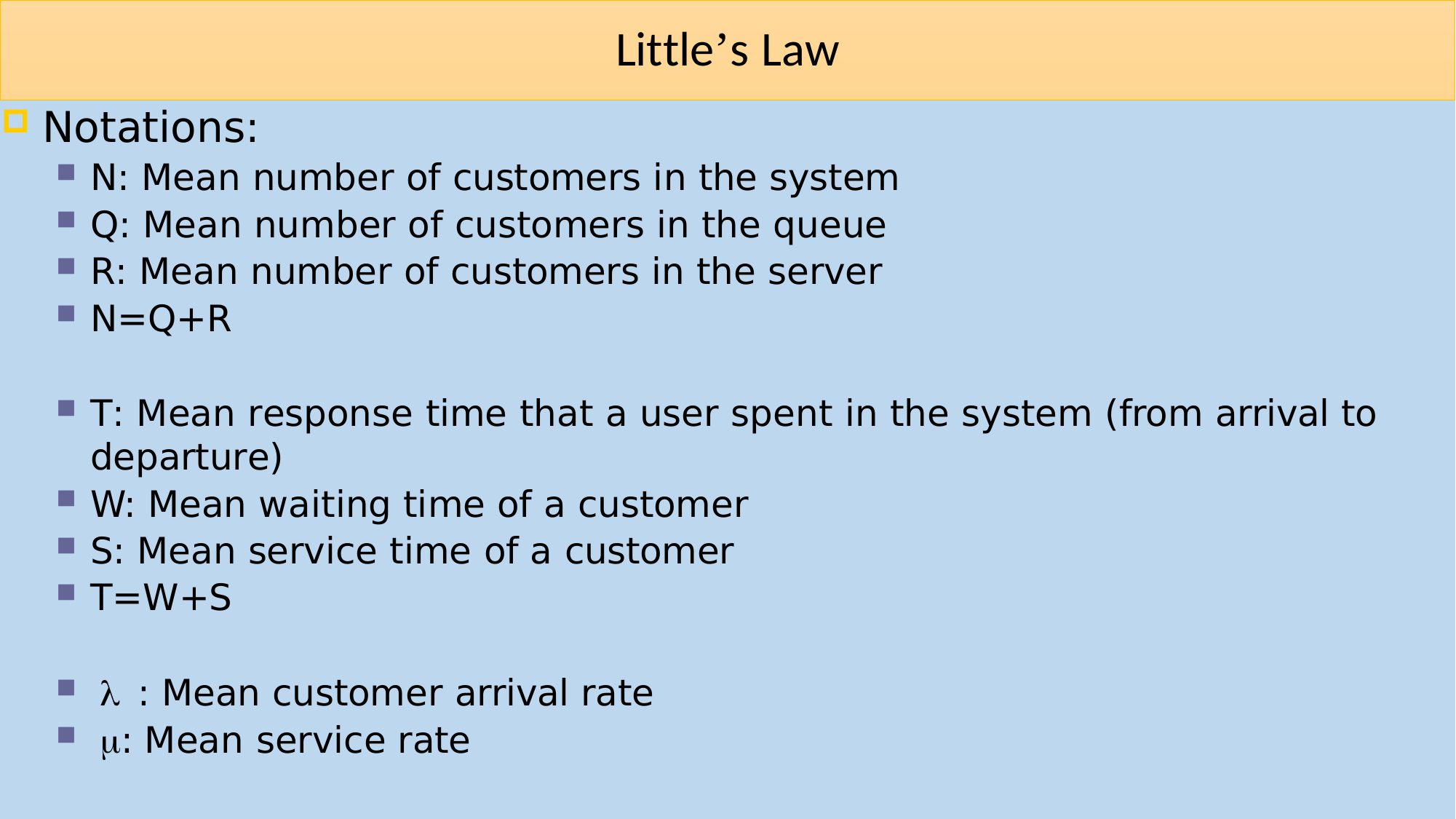

# Little’s Law
Notations:
N: Mean number of customers in the system
Q: Mean number of customers in the queue
R: Mean number of customers in the server
N=Q+R

T: Mean response time that a user spent in the system (from arrival to departure)
W: Mean waiting time of a customer
S: Mean service time of a customer
T=W+S

λ: Mean customer arrival rate
μ: Mean service rate